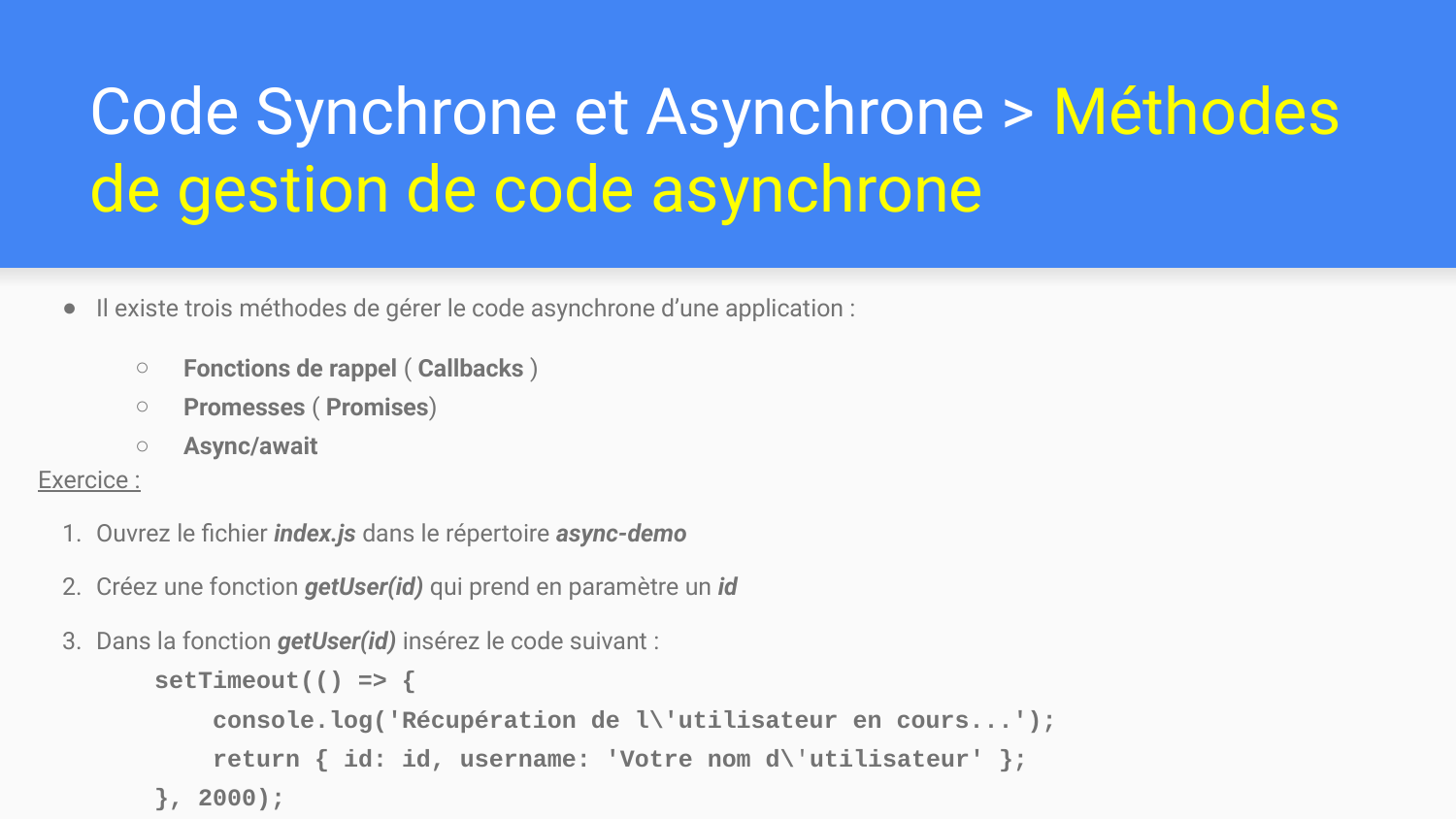

# Code Synchrone et Asynchrone > Méthodes de gestion de code asynchrone
Il existe trois méthodes de gérer le code asynchrone d’une application :
Fonctions de rappel ( Callbacks )
Promesses ( Promises)
Async/await
Exercice :
Ouvrez le fichier index.js dans le répertoire async-demo
Créez une fonction getUser(id) qui prend en paramètre un id
Dans la fonction getUser(id) insérez le code suivant :
   setTimeout(() => {
       console.log('Récupération de l\'utilisateur en cours...');
       return { id: id, username: 'Votre nom d\'utilisateur' };
   }, 2000);